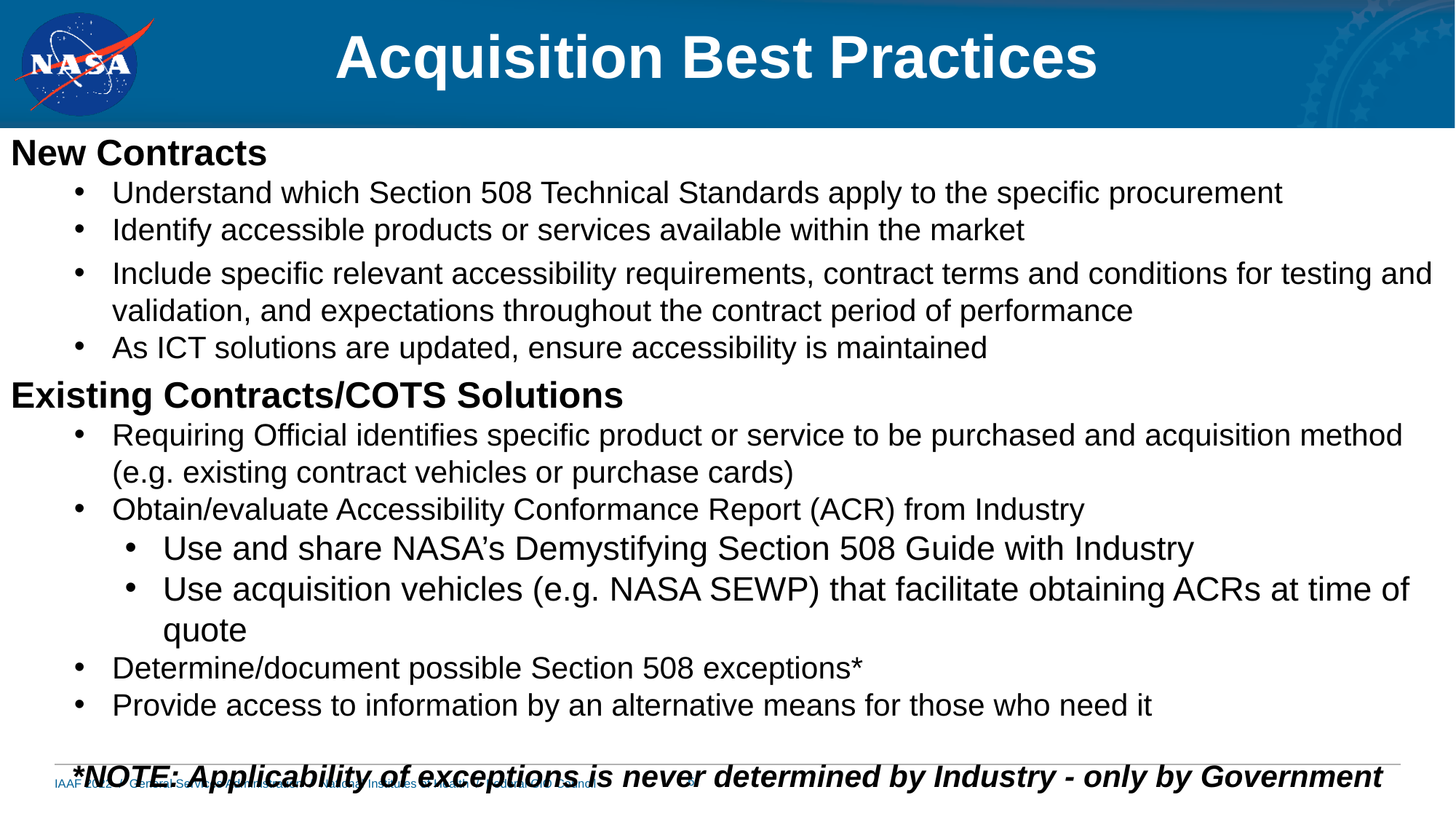

# Acquisition Best Practices
New Contracts
Understand which Section 508 Technical Standards apply to the specific procurement
Identify accessible products or services available within the market
Include specific relevant accessibility requirements, contract terms and conditions for testing and validation, and expectations throughout the contract period of performance
As ICT solutions are updated, ensure accessibility is maintained
Existing Contracts/COTS Solutions
Requiring Official identifies specific product or service to be purchased and acquisition method (e.g. existing contract vehicles or purchase cards)
Obtain/evaluate Accessibility Conformance Report (ACR) from Industry
Use and share NASA’s Demystifying Section 508 Guide with Industry
Use acquisition vehicles (e.g. NASA SEWP) that facilitate obtaining ACRs at time of quote
Determine/document possible Section 508 exceptions*
Provide access to information by an alternative means for those who need it

*NOTE: Applicability of exceptions is never determined by Industry - only by Government

6